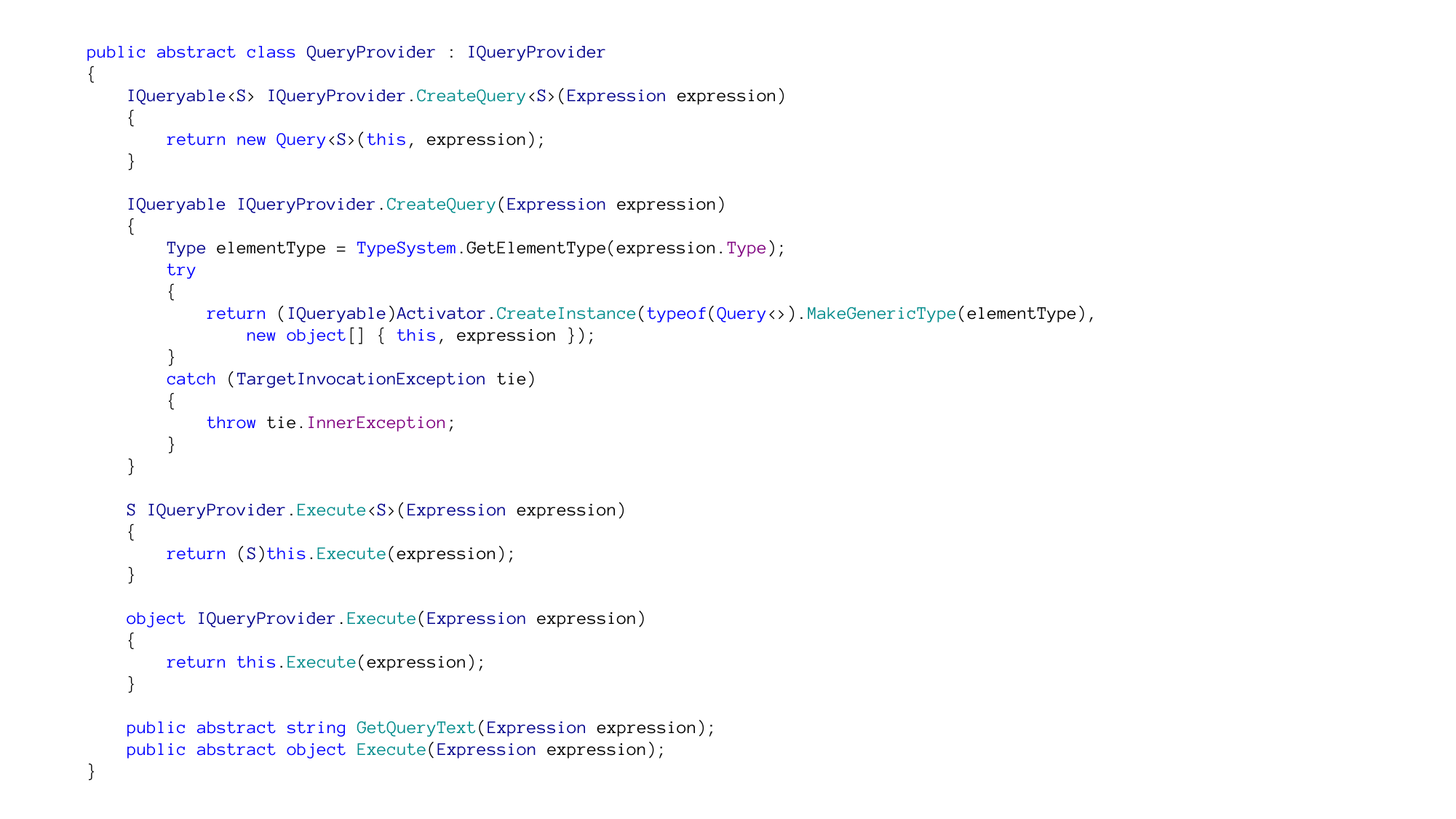

public abstract class QueryProvider : IQueryProvider
{
    IQueryable<S> IQueryProvider.CreateQuery<S>(Expression expression)
    {
        return new Query<S>(this, expression);
    }

    IQueryable IQueryProvider.CreateQuery(Expression expression)
    {
        Type elementType = TypeSystem.GetElementType(expression.Type);
        try
        {
            return (IQueryable)Activator.CreateInstance(typeof(Query<>).MakeGenericType(elementType),
                new object[] { this, expression });
        }
        catch (TargetInvocationException tie)
        {
            throw tie.InnerException;
        }
    }

    S IQueryProvider.Execute<S>(Expression expression)
    {
        return (S)this.Execute(expression);
    }

    object IQueryProvider.Execute(Expression expression)
    {
        return this.Execute(expression);
    }

    public abstract string GetQueryText(Expression expression);
    public abstract object Execute(Expression expression);
}